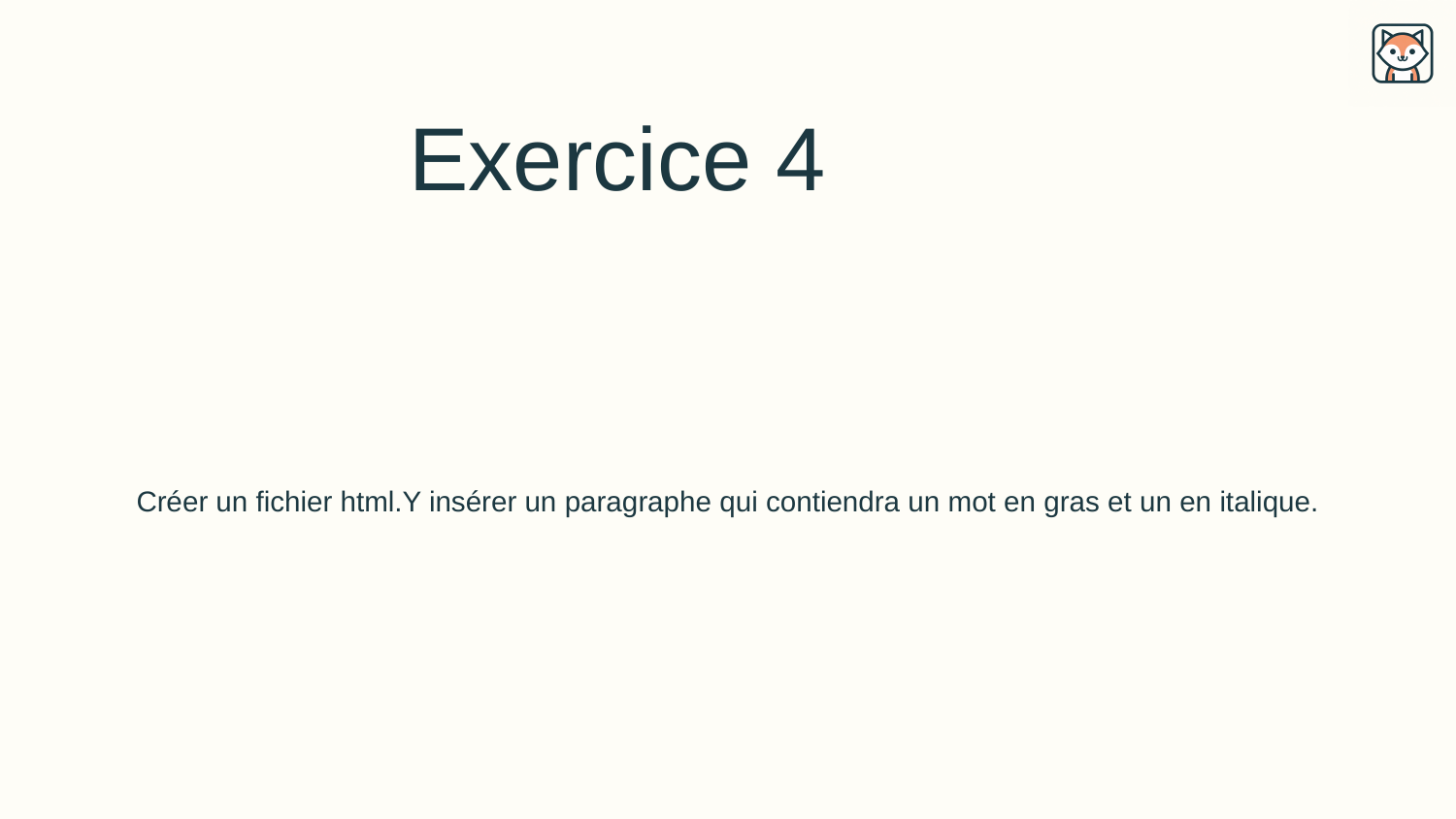

# Exercice 4
Créer un fichier html.Y insérer un paragraphe qui contiendra un mot en gras et un en italique.